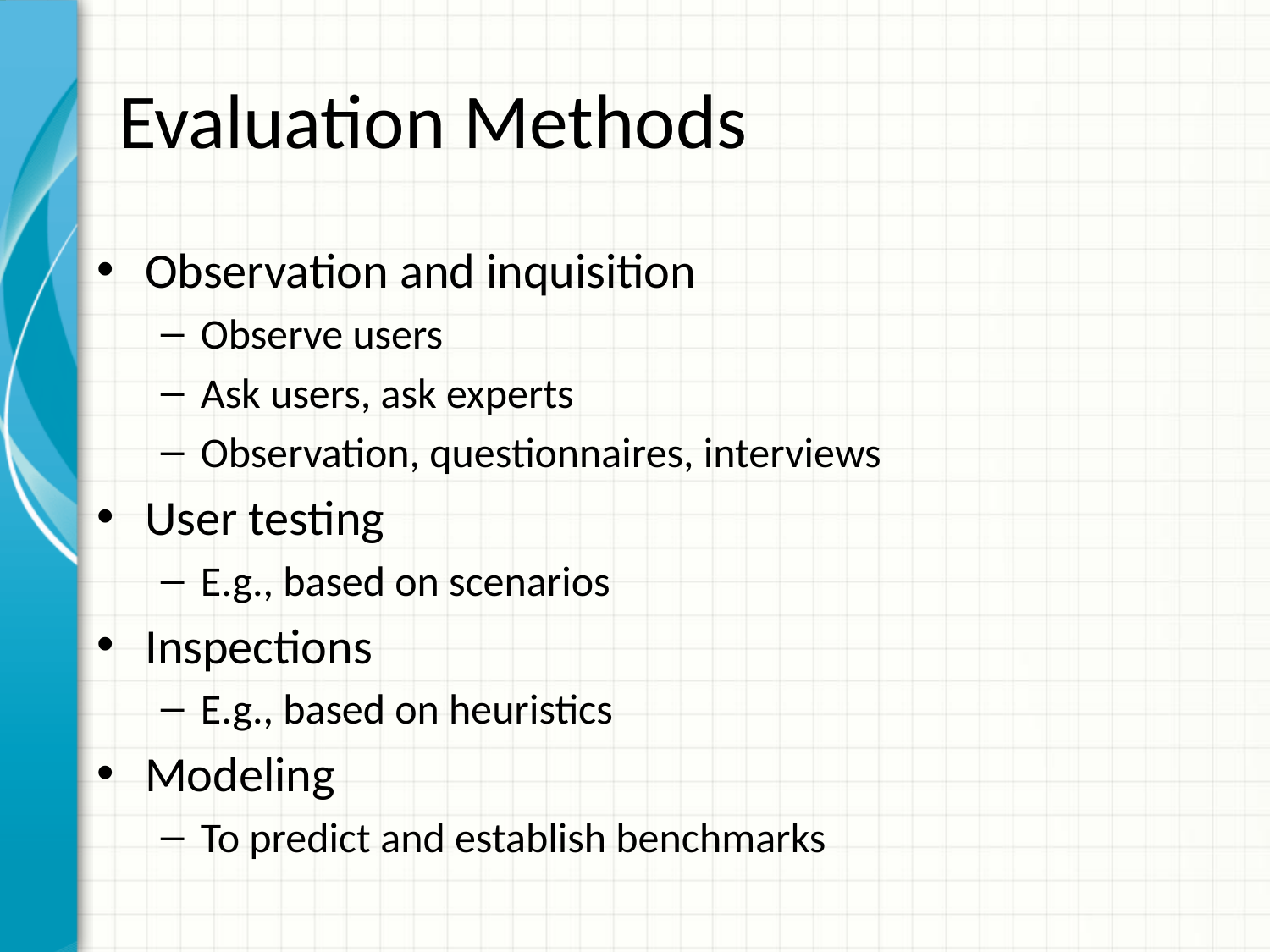

# Evaluation Methods
Observation and inquisition
Observe users
Ask users, ask experts
Observation, questionnaires, interviews
User testing
E.g., based on scenarios
Inspections
E.g., based on heuristics
Modeling
To predict and establish benchmarks